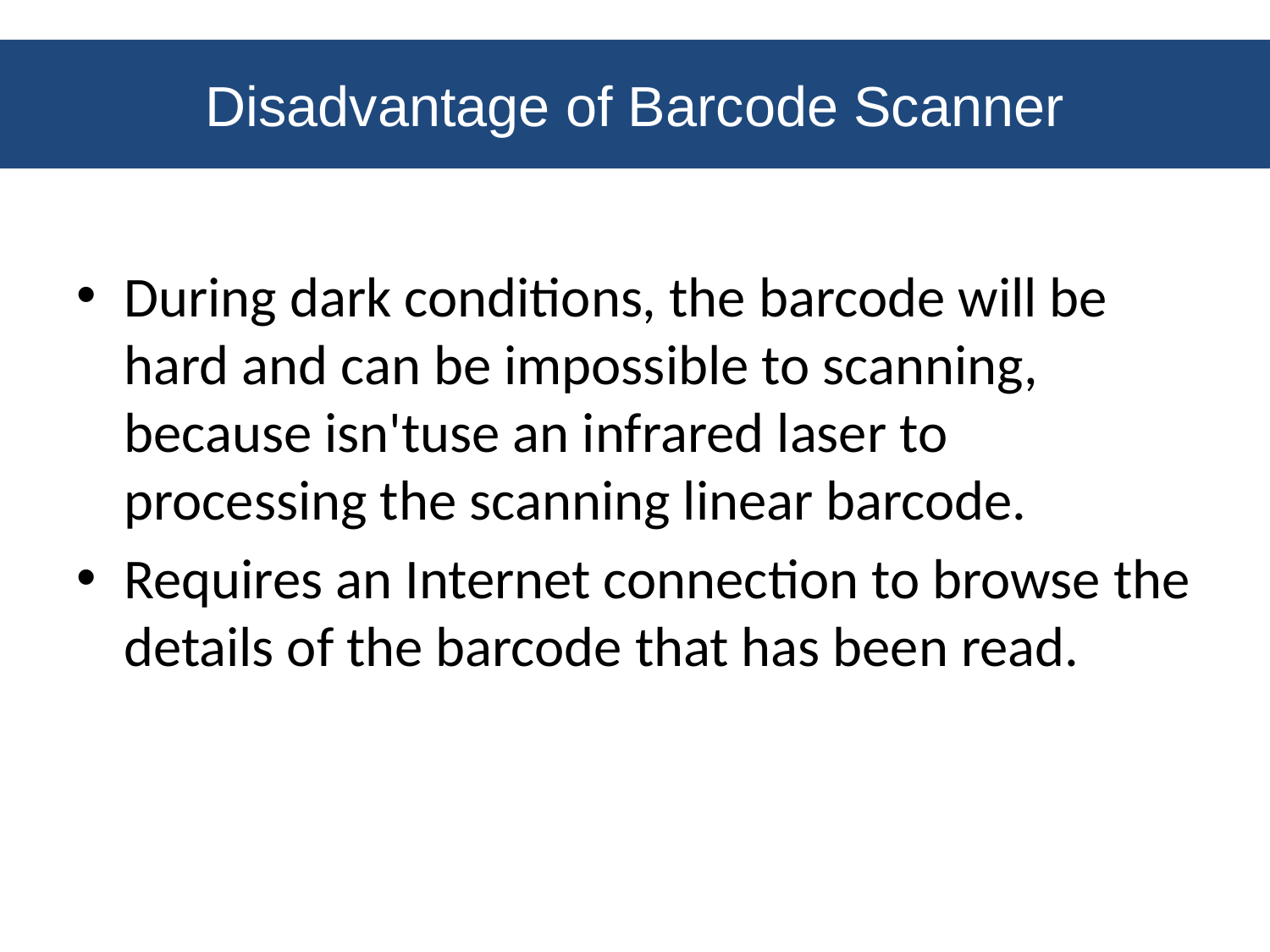

Disadvantage of Barcode Scanner
During dark conditions, the barcode will be hard and can be impossible to scanning, because isn'tuse an infrared laser to processing the scanning linear barcode.
Requires an Internet connection to browse the details of the barcode that has been read.